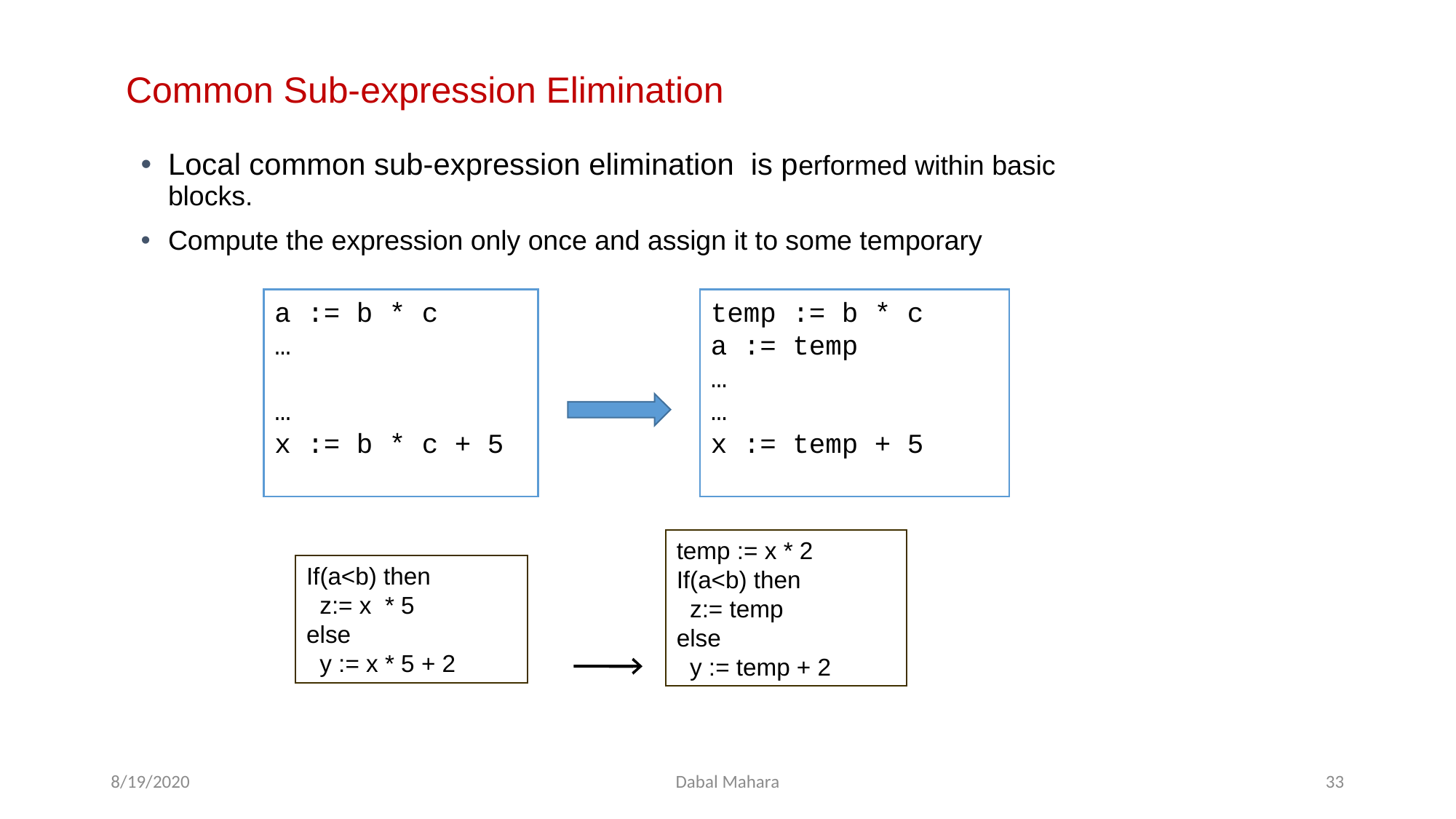

# Common Sub-expression Elimination
Local common sub-expression elimination  is performed within basic blocks.
Compute the expression only once and assign it to some temporary

a := b * c
…

…
x := b * c + 5

temp := b * c
a := temp
…
…
x := temp + 5

temp := x * 2
If(a<b) then
  z:= temp
else
  y := temp + 2
If(a<b) then
  z:= x  * 5
else
  y := x * 5 + 2

8/19/2020
Dabal Mahara
33